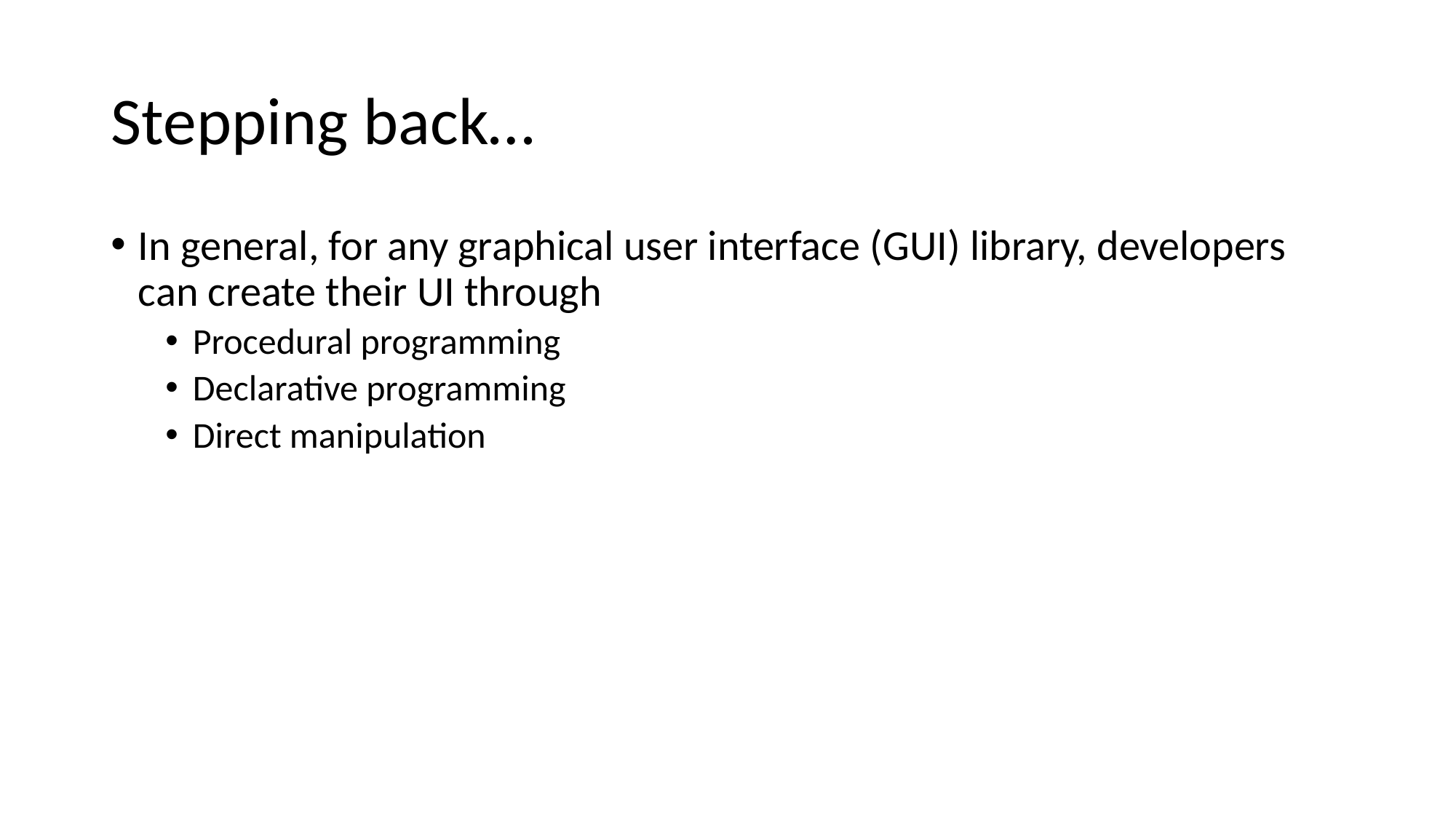

# Stepping back…
In general, for any graphical user interface (GUI) library, developers can create their UI through
Procedural programming
Declarative programming
Direct manipulation